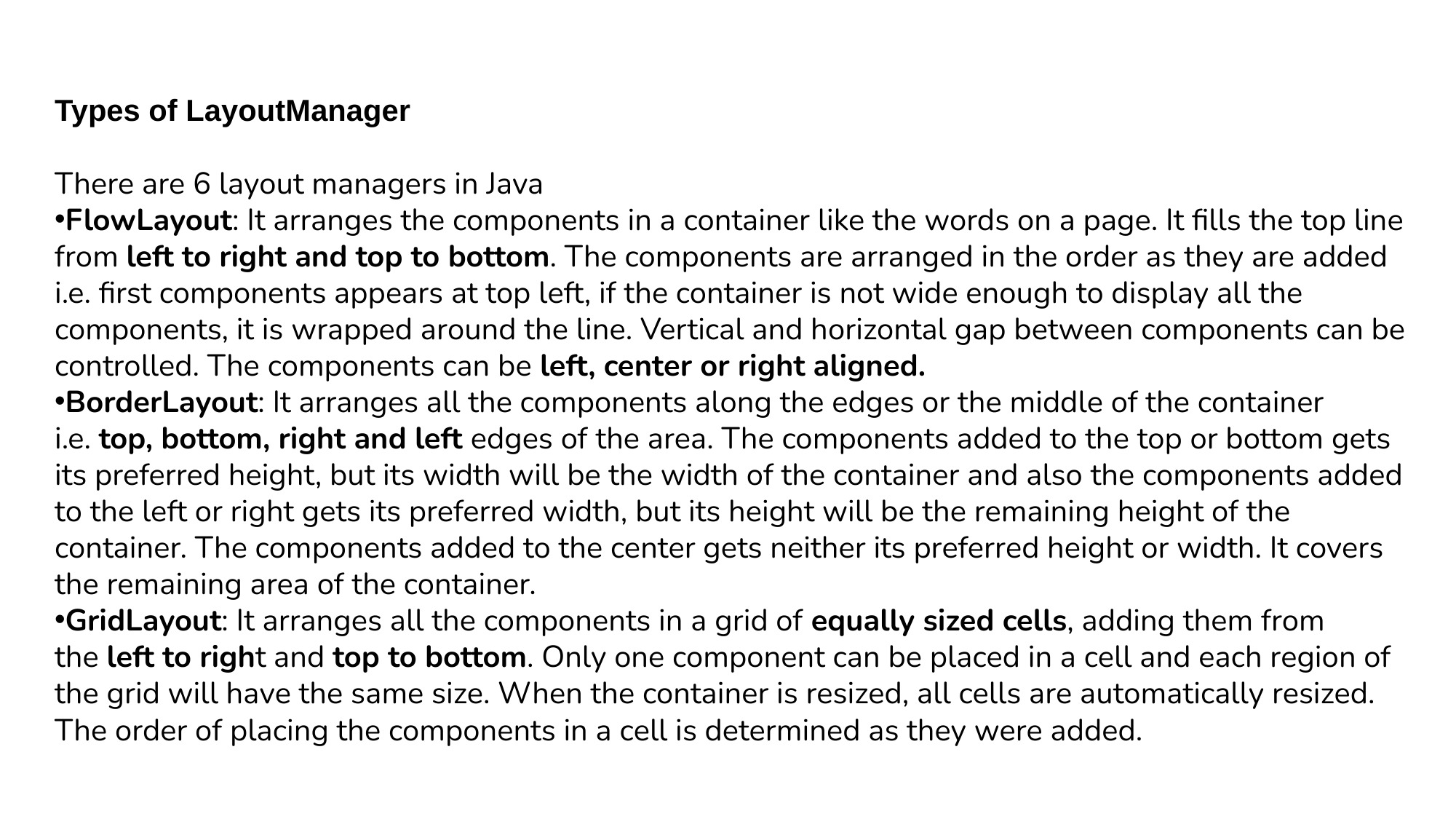

Types of LayoutManager

There are 6 layout managers in Java
FlowLayout: It arranges the components in a container like the words on a page. It fills the top line from left to right and top to bottom. The components are arranged in the order as they are added i.e. first components appears at top left, if the container is not wide enough to display all the components, it is wrapped around the line. Vertical and horizontal gap between components can be controlled. The components can be left, center or right aligned.
BorderLayout: It arranges all the components along the edges or the middle of the container i.e. top, bottom, right and left edges of the area. The components added to the top or bottom gets its preferred height, but its width will be the width of the container and also the components added to the left or right gets its preferred width, but its height will be the remaining height of the container. The components added to the center gets neither its preferred height or width. It covers the remaining area of the container.
GridLayout: It arranges all the components in a grid of equally sized cells, adding them from the left to right and top to bottom. Only one component can be placed in a cell and each region of the grid will have the same size. When the container is resized, all cells are automatically resized. The order of placing the components in a cell is determined as they were added.